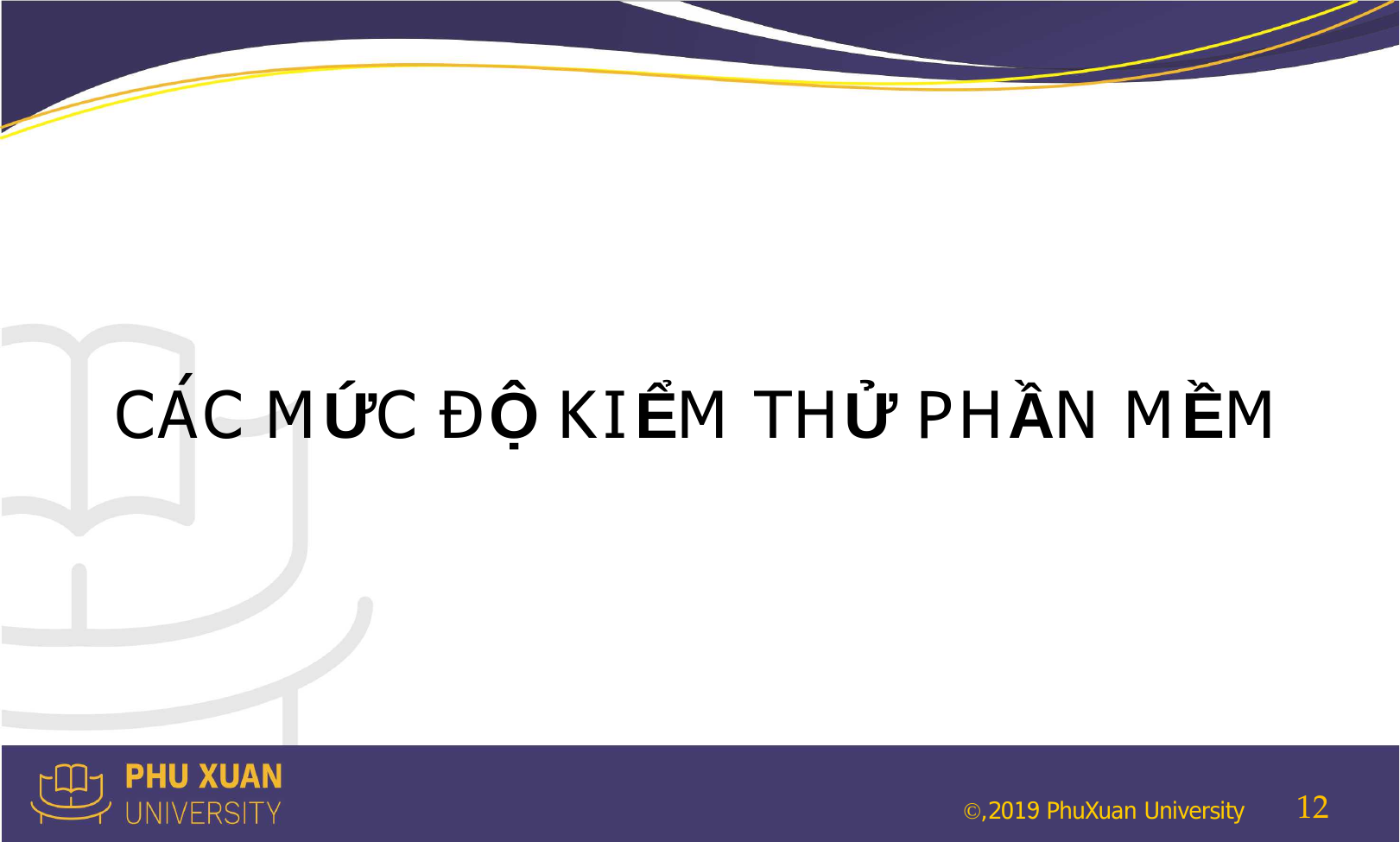

#

CÁC MỨC ĐỘ KIỂM THỬ PHẦN MỀM
12